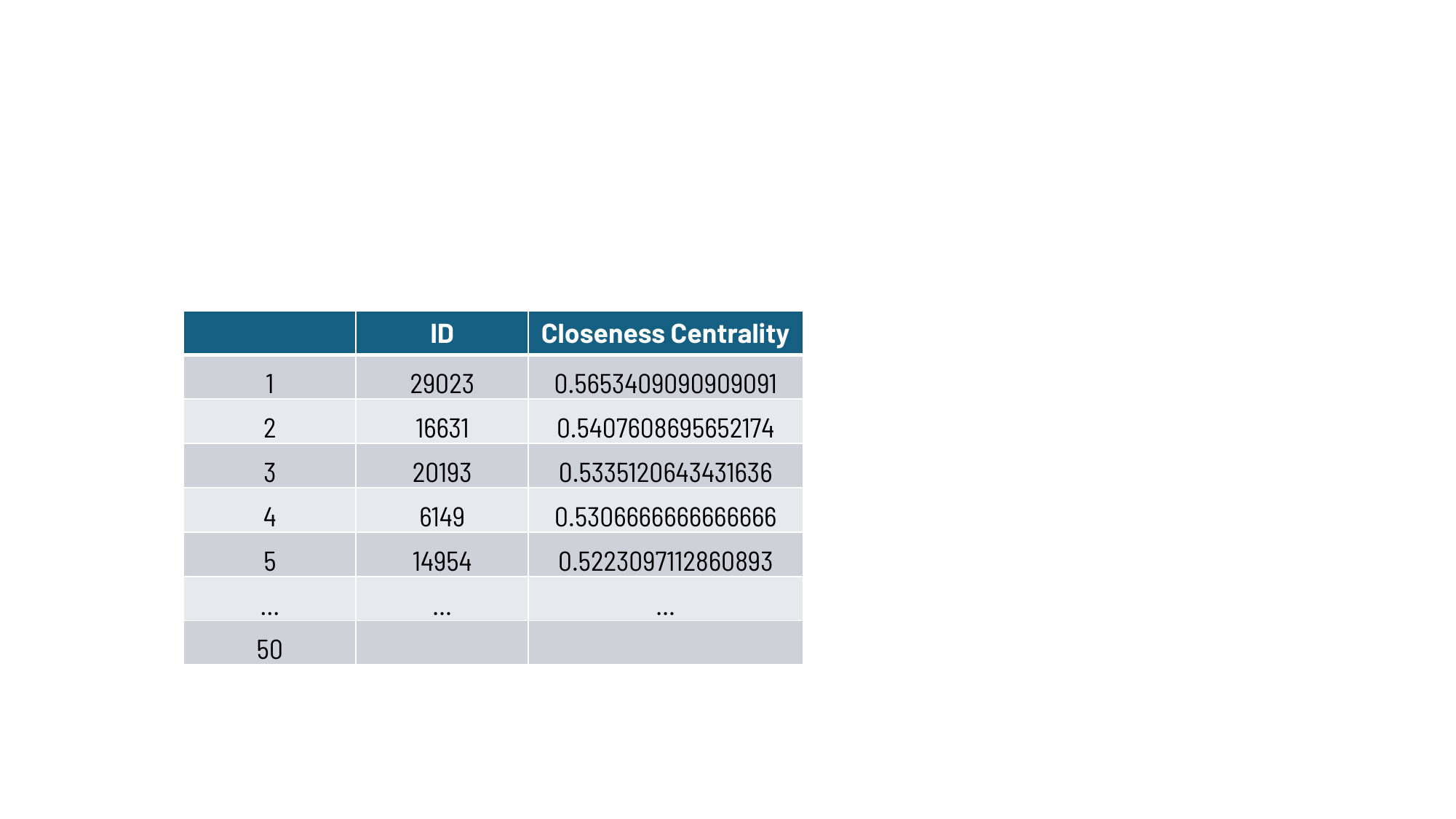

|  | ID | Closeness Centrality |
| --- | --- | --- |
| 1 | 29023 | 0.5653409090909091 |
| 2 | 16631 | 0.5407608695652174 |
| 3 | 20193 | 0.5335120643431636 |
| 4 | 6149 | 0.5306666666666666 |
| 5 | 14954 | 0.5223097112860893 |
| … | … | … |
| 50 |  |  |